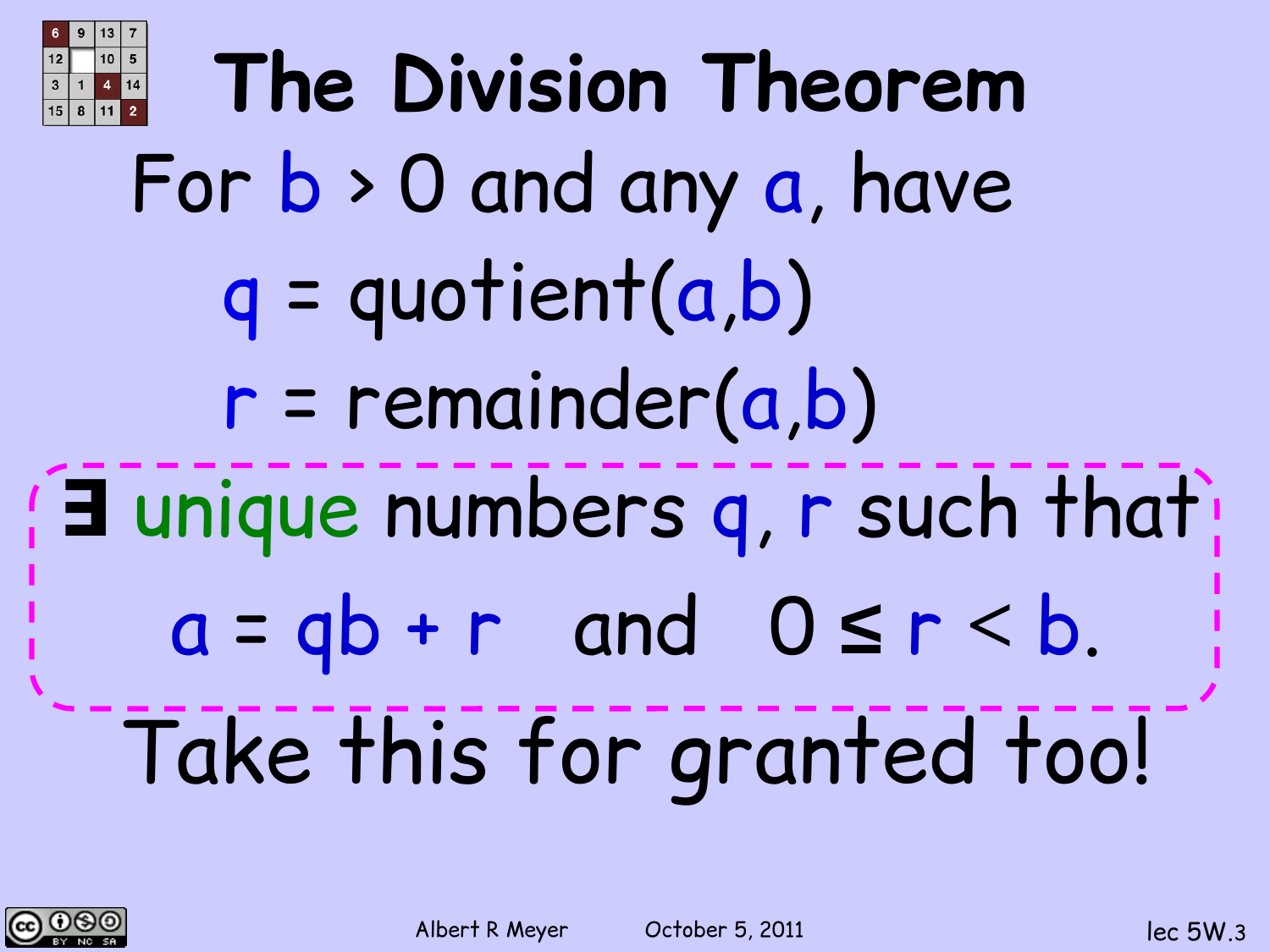

# The Division Theorem
    For b > 0 and any a, have
        q = quotient(a,b)
        r = remainder(a,b)
 ∃ unique numbers q, r such that
a = qb + r   and   0 ≤ r < b.
Take this for granted too!

lec 5W.3